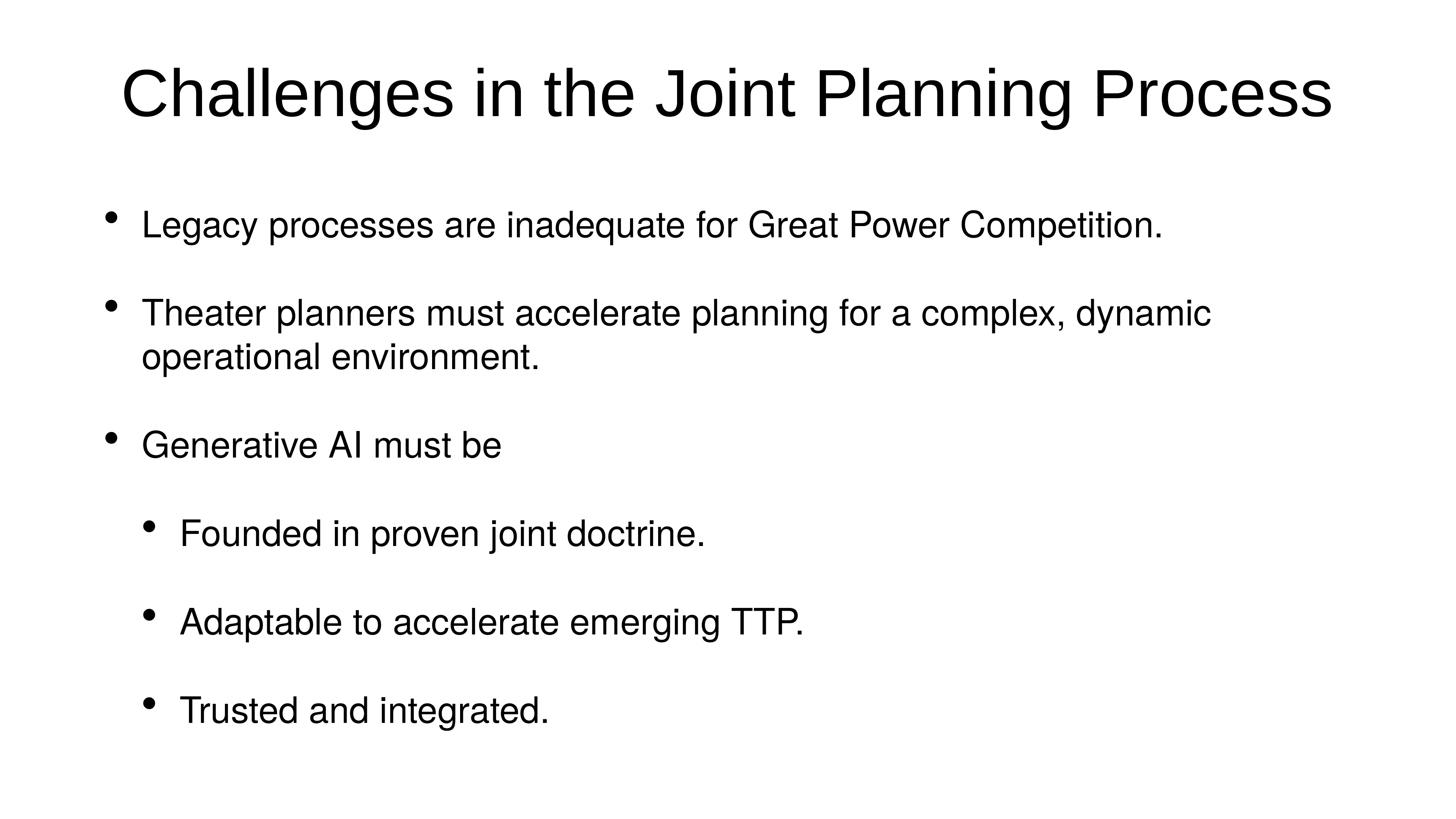

# Challenges in the Joint Planning Process
Legacy processes are inadequate for Great Power Competition.
Theater planners must accelerate planning for a complex, dynamic operational environment.
Generative AI must be
Founded in proven joint doctrine.
Adaptable to accelerate emerging TTP.
Trusted and integrated.